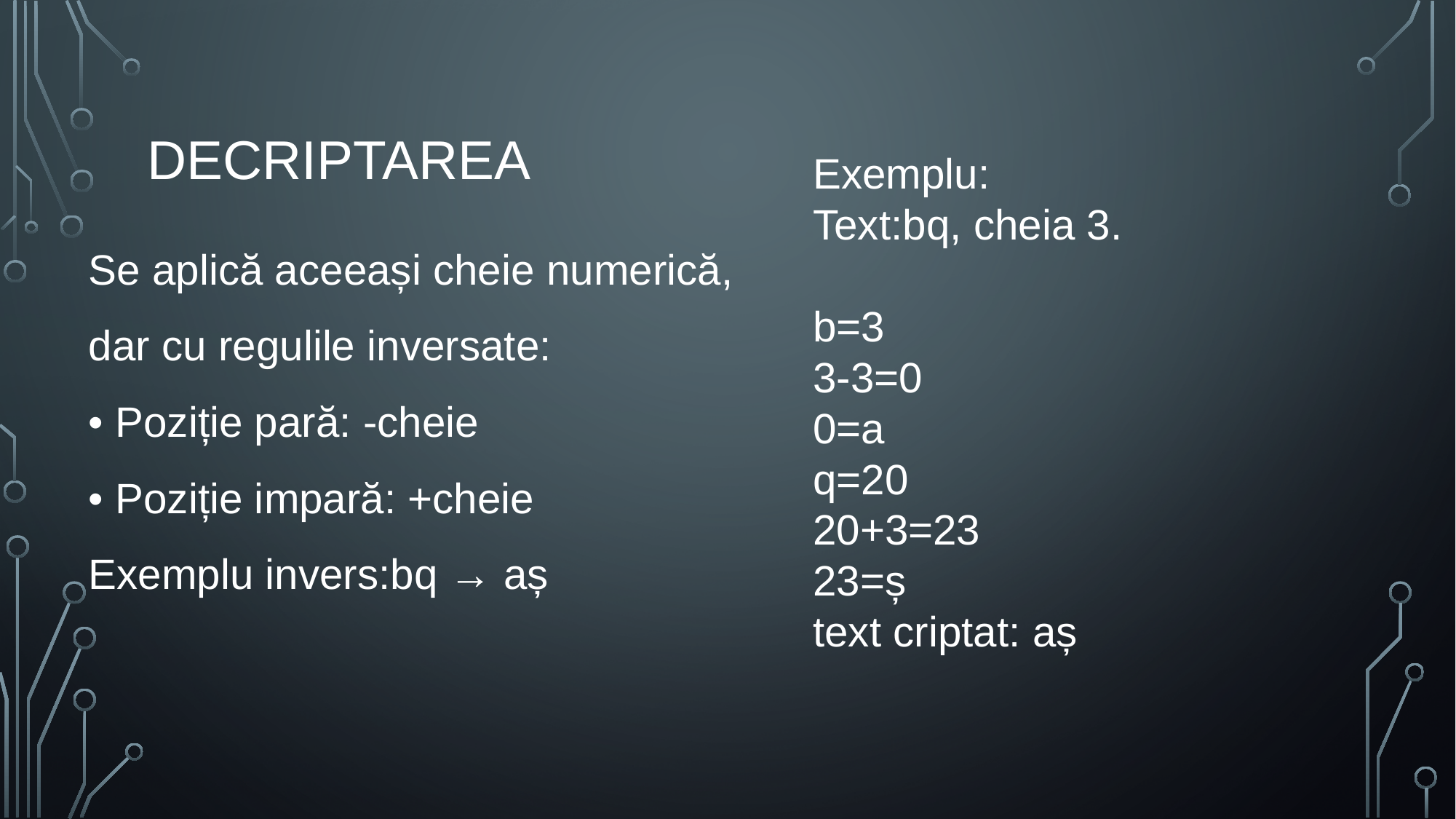

# Decriptarea
Exemplu:
Text:bq, cheia 3.

b=3
3-3=0
0=a
q=20
20+3=23
23=ș
text criptat: aș
Se aplică aceeași cheie numerică,
dar cu regulile inversate:
• Poziție pară: -cheie
• Poziție impară: +cheie
Exemplu invers:bq → aș